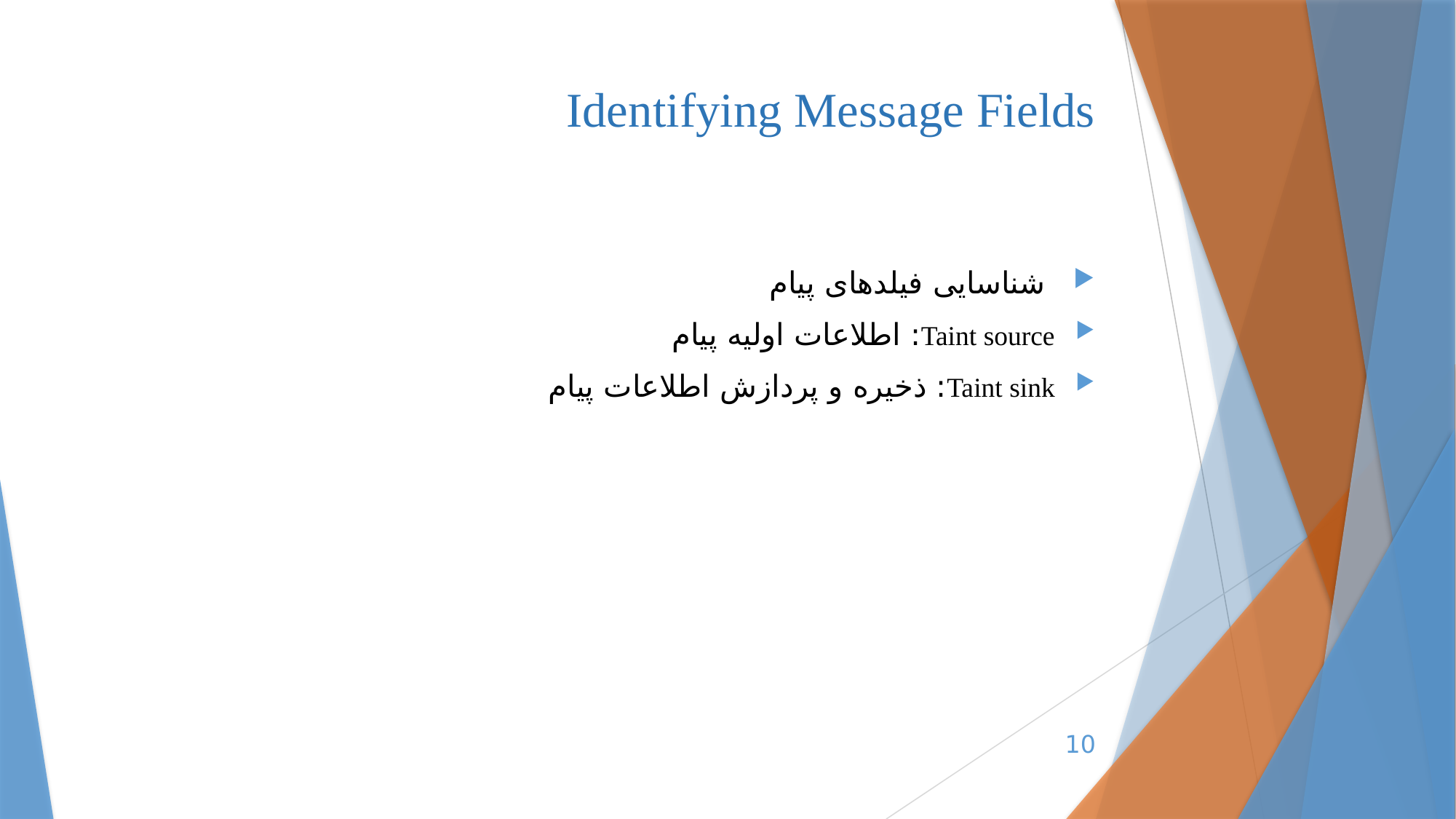

# Identifying Message Fields
 شناسایی فیلدهای پیام
Taint source: اطلاعات اولیه پیام
Taint sink: ذخیره و پردازش اطلاعات پیام

10